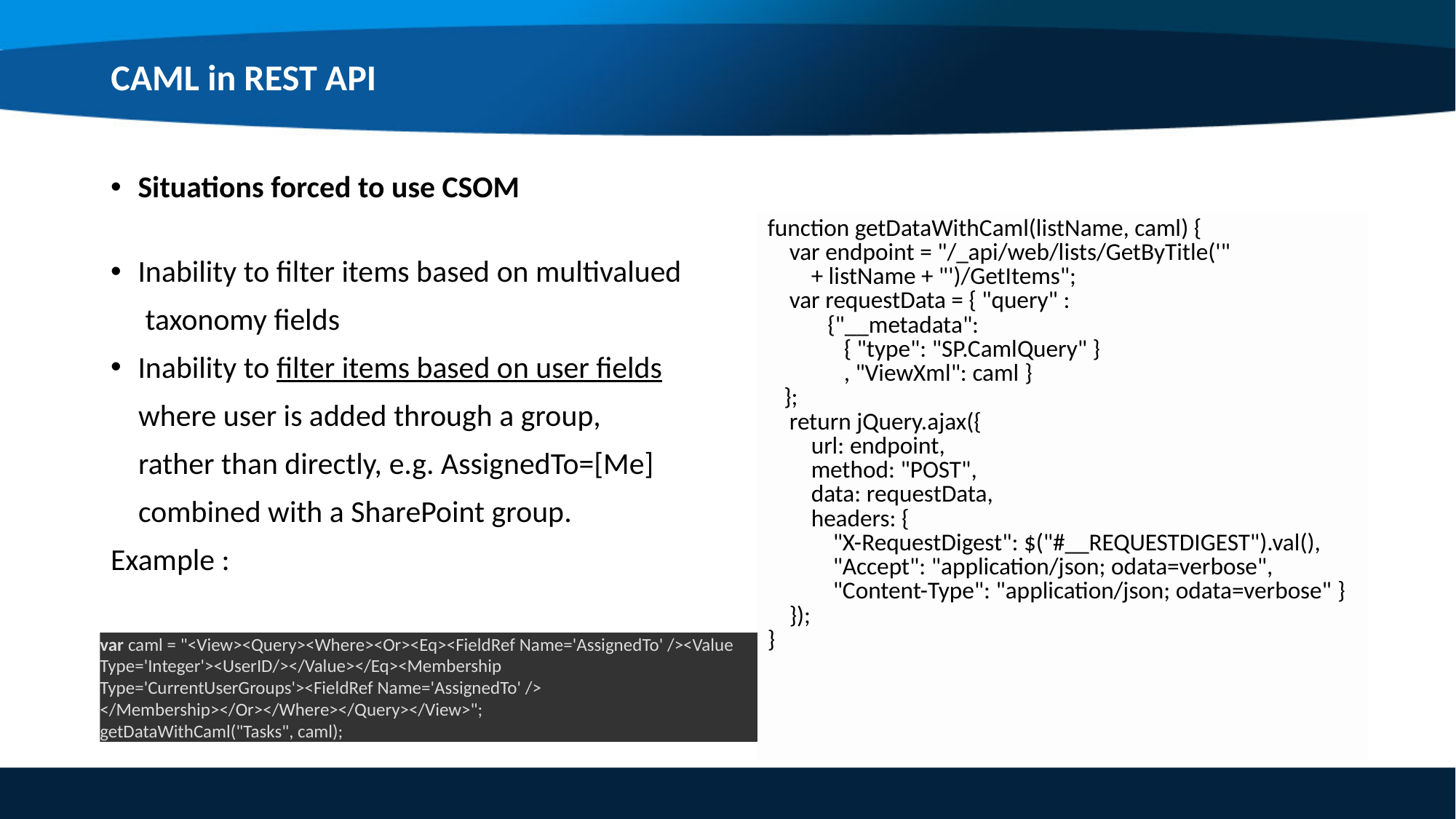

CAML in REST API
Situations forced to use CSOM
Inability to filter items based on multivalued
     taxonomy fields
Inability to filter items based on user fields
    where user is added through a group,
    rather than directly, e.g. AssignedTo=[Me]
    combined with a SharePoint group.
Example :

| function getDataWithCaml(listName, caml) {     var endpoint = "/\_api/web/lists/GetByTitle('"         + listName + "')/GetItems";     var requestData = { "query" :            {"\_\_metadata":               { "type": "SP.CamlQuery" }               , "ViewXml": caml }    };     return jQuery.ajax({         url: endpoint,         method: "POST",         data: requestData,         headers: {             "X-RequestDigest": $("#\_\_REQUESTDIGEST").val(),             "Accept": "application/json; odata=verbose",             "Content-Type": "application/json; odata=verbose" }     }); } |
| --- |
var caml = "<View><Query><Where><Or><Eq><FieldRef Name='AssignedTo' /><Value Type='Integer'><UserID/></Value></Eq><Membership Type='CurrentUserGroups'><FieldRef Name='AssignedTo' /> </Membership></Or></Where></Query></View>";
getDataWithCaml("Tasks", caml);